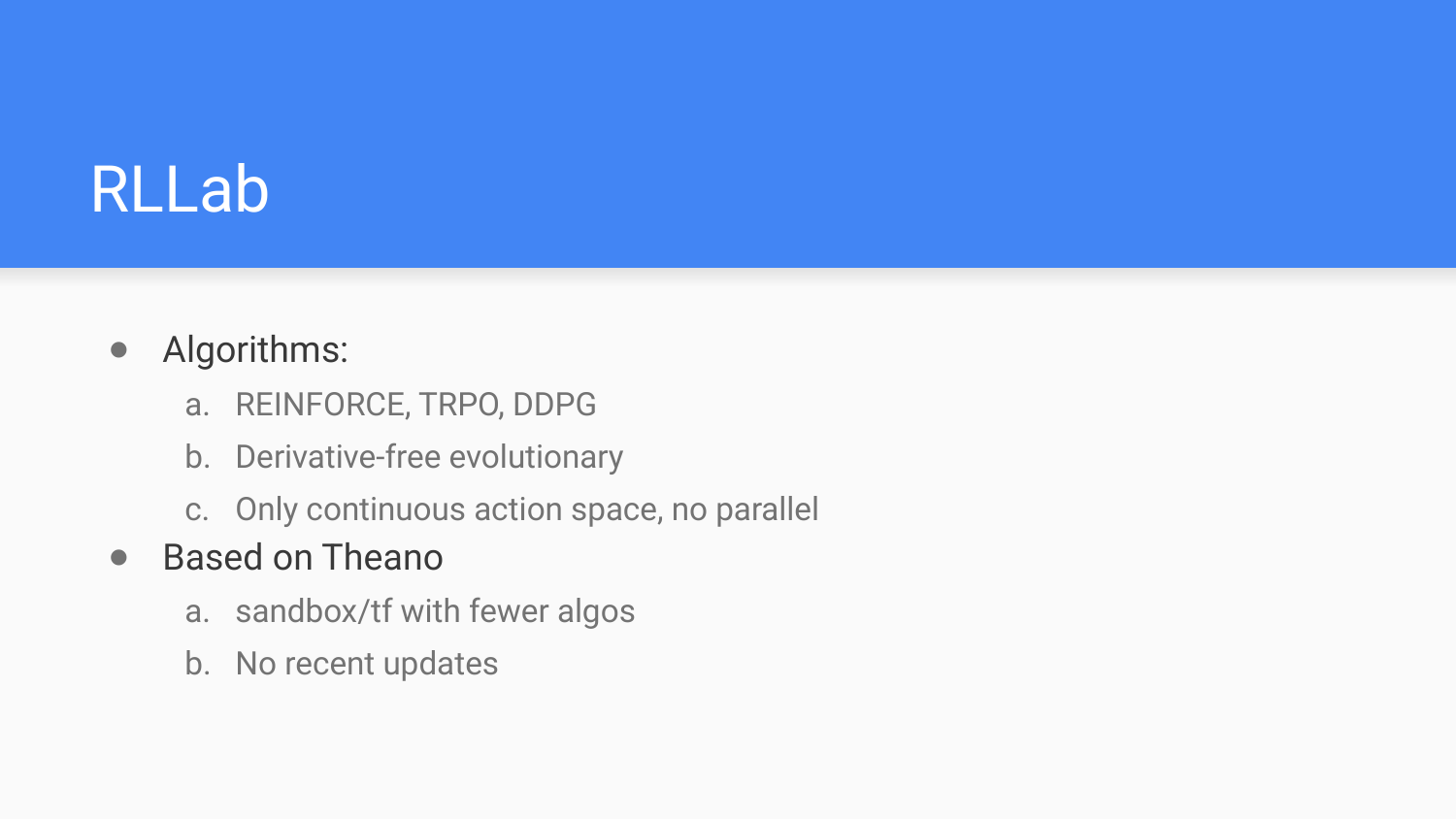

# RLLab
Algorithms:
REINFORCE, TRPO, DDPG
Derivative-free evolutionary
Only continuous action space, no parallel
Based on Theano
sandbox/tf with fewer algos
No recent updates